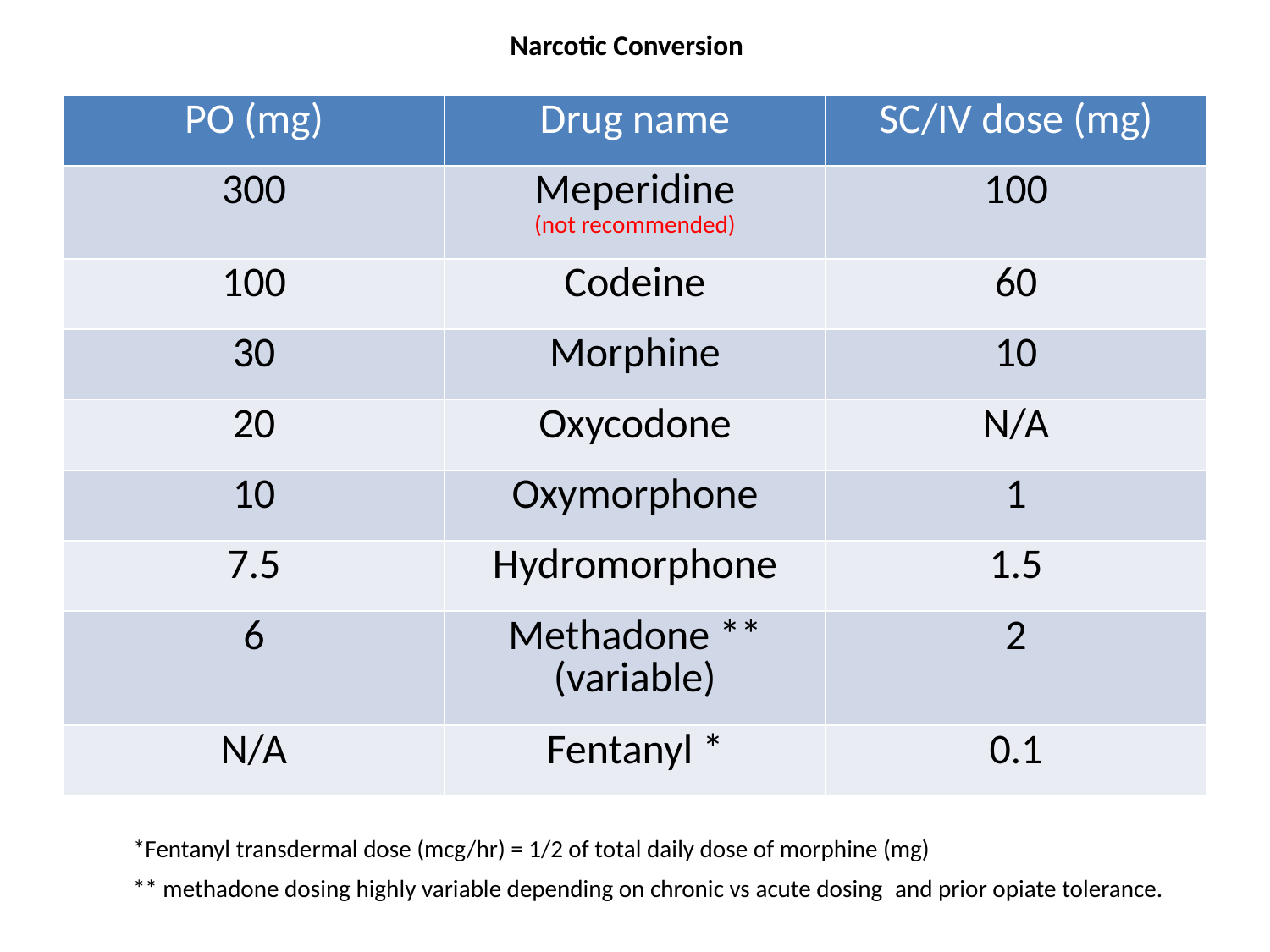

Narcotic Conversion
| PO (mg) | Drug name | SC/IV dose (mg) |
| --- | --- | --- |
| 300 | Meperidine (not recommended) | 100 |
| 100 | Codeine | 60 |
| 30 | Morphine | 10 |
| 20 | Oxycodone | N/A |
| 10 | Oxymorphone | 1 |
| 7.5 | Hydromorphone | 1.5 |
| 6 | Methadone \*\* (variable) | 2 |
| N/A | Fentanyl \* | 0.1 |
*Fentanyl transdermal dose (mcg/hr) = 1/2 of total daily dose of morphine (mg)
** methadone dosing highly variable depending on chronic vs acute dosing 	and prior opiate tolerance.